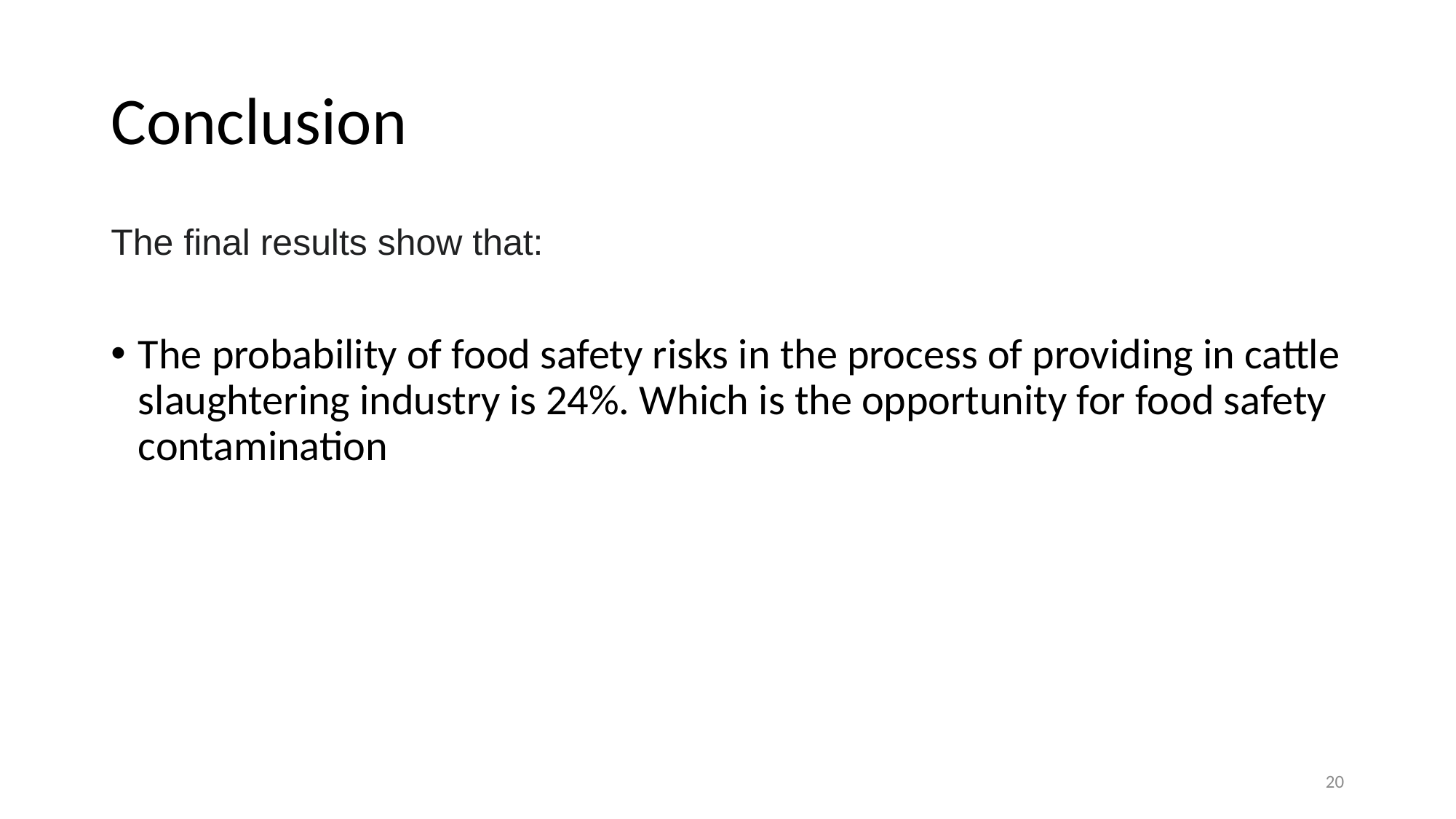

# Conclusion
The final results show that:

The probability of food safety risks in the process of providing in cattle slaughtering industry is 24%. Which is the opportunity for food safety contamination
20